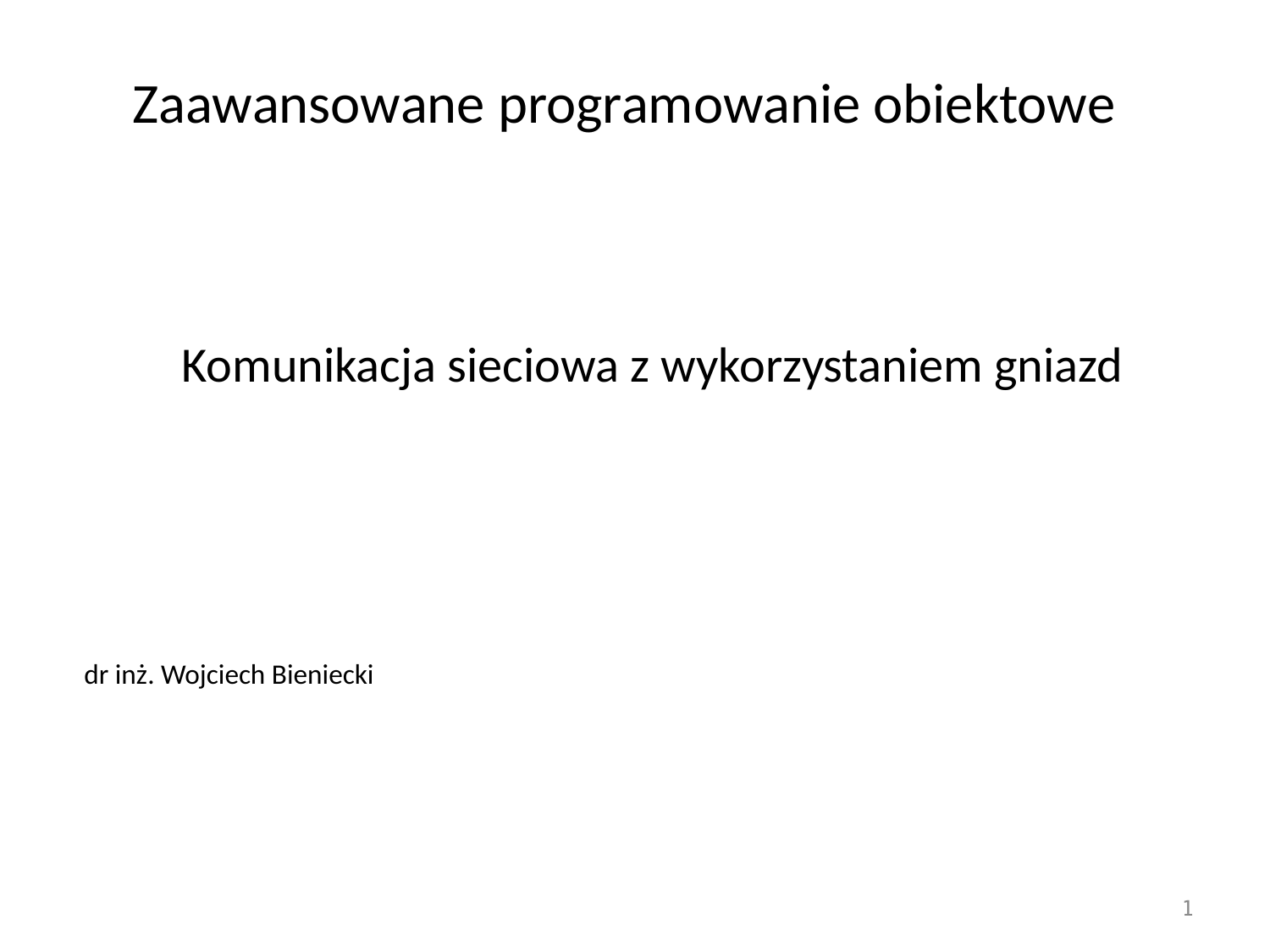

# Zaawansowane programowanie obiektowe
Komunikacja sieciowa z wykorzystaniem gniazd
dr inż. Wojciech Bieniecki
1